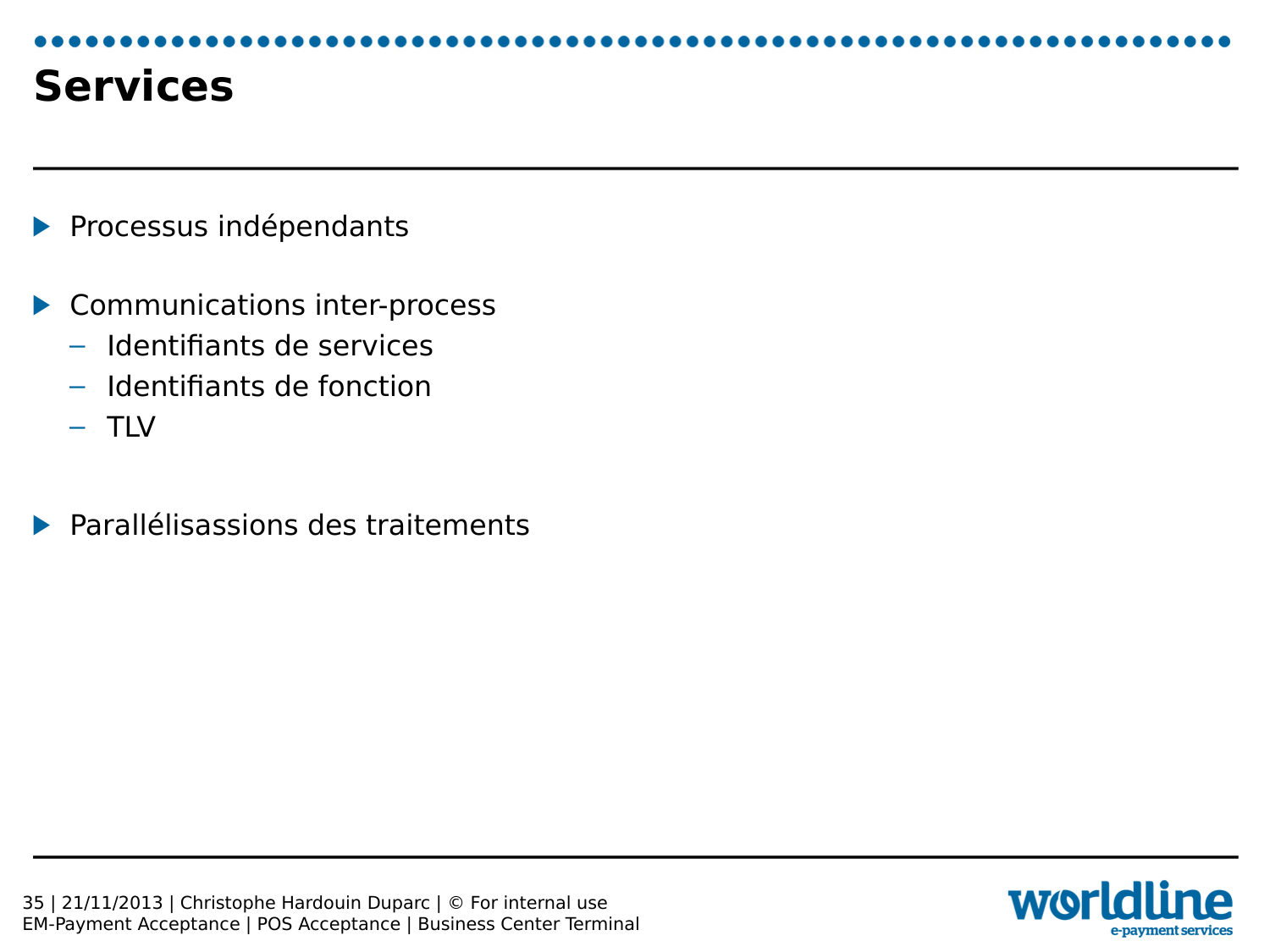

# Services
Processus indépendants

Communications inter-process
Identifiants de services
Identifiants de fonction
TLV

Parallélisassions des traitements